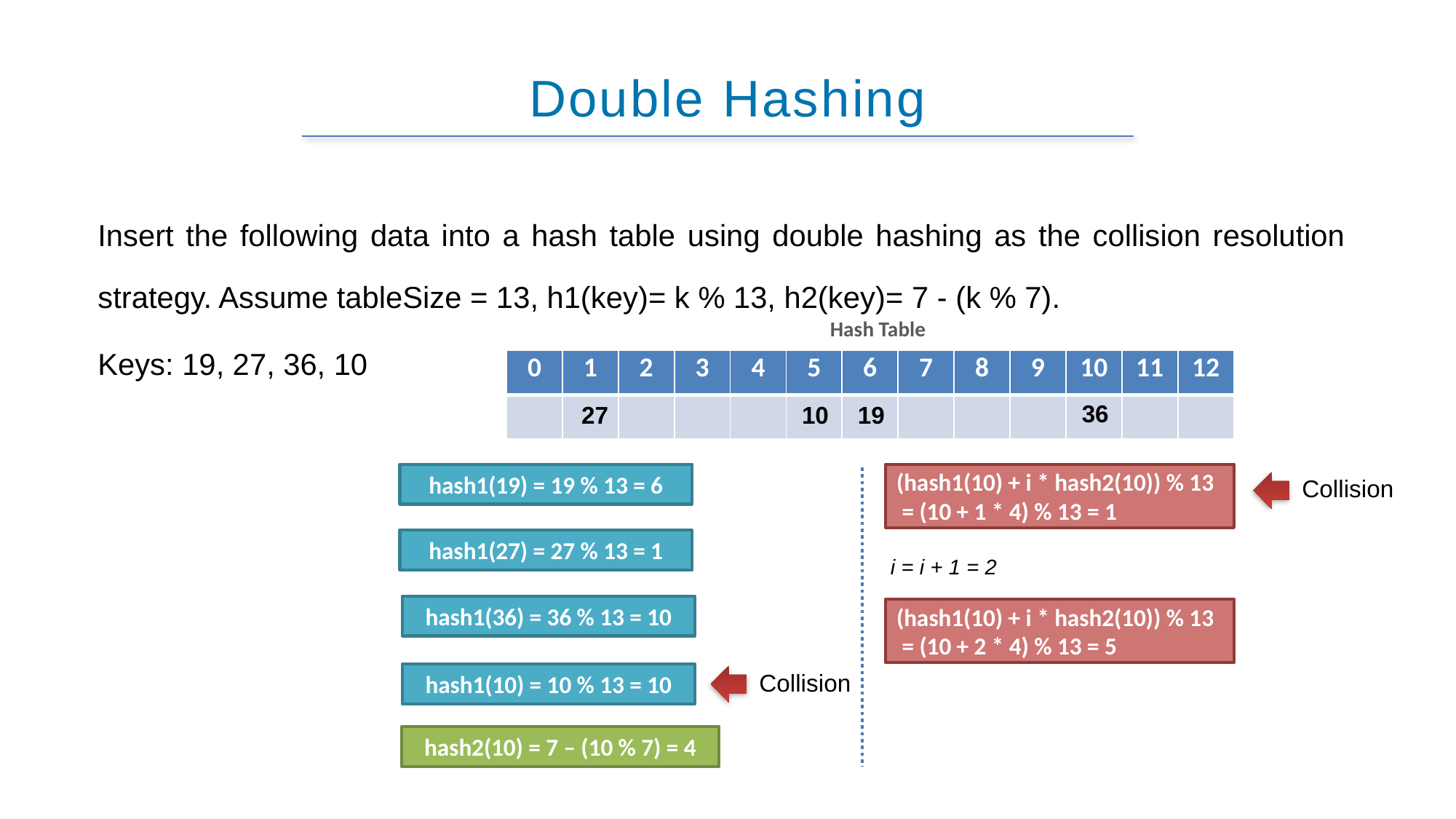

# Double Hashing
Insert the following data into a hash table using double hashing as the collision resolution strategy. Assume tableSize = 13, h1(key)= k % 13, h2(key)= 7 - (k % 7).
Keys: 19, 27, 36, 10

Hash Table
| 0 | 1 | 2 | 3 | 4 | 5 | 6 | 7 | 8 | 9 | 10 | 11 | 12 |
| --- | --- | --- | --- | --- | --- | --- | --- | --- | --- | --- | --- | --- |
|  |  |  |  |  |  |  |  |  |  |  |  |  |
36
10
19
27
hash1(19) = 19 % 13 = 6
(hash1(10) + i * hash2(10)) % 13
 = (10 + 1 * 4) % 13 = 1
Collision

hash1(27) = 27 % 13 = 1
i = i + 1 = 2
hash1(36) = 36 % 13 = 10
(hash1(10) + i * hash2(10)) % 13
 = (10 + 2 * 4) % 13 = 5
Collision
hash1(10) = 10 % 13 = 10

hash2(10) = 7 – (10 % 7) = 4